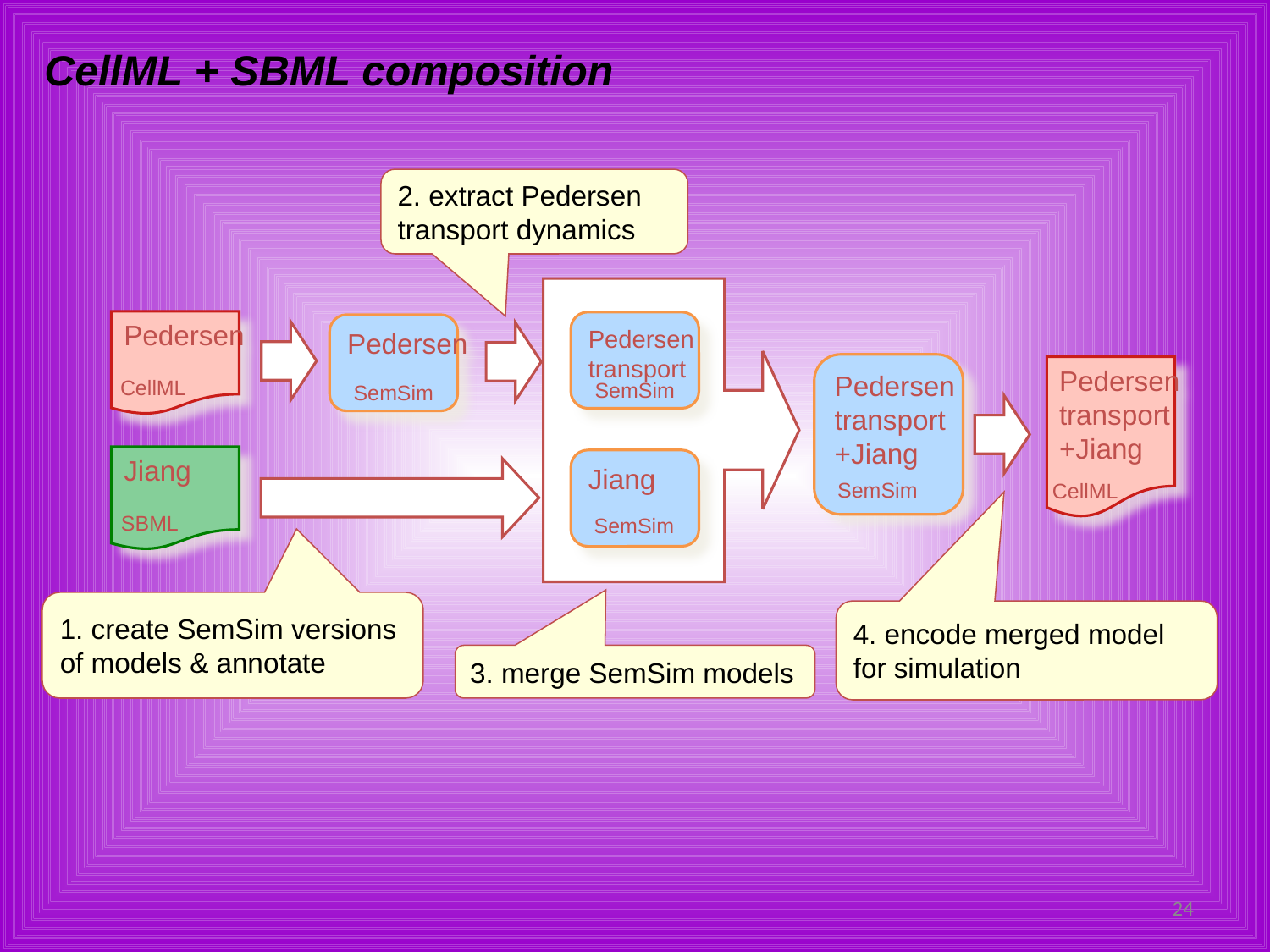

CellML + SBML composition
2. extract Pedersen transport dynamics

Pedersen
CellML
Pedersen
transport
Pedersen

Pedersen
transport
+Jiang
Pedersen
transport
+Jiang
CellML

SemSim
SemSim

Jiang
Jiang
SemSim
SBML
SemSim
1. create SemSim versions of models & annotate
4. encode merged model for simulation
3. merge SemSim models
24